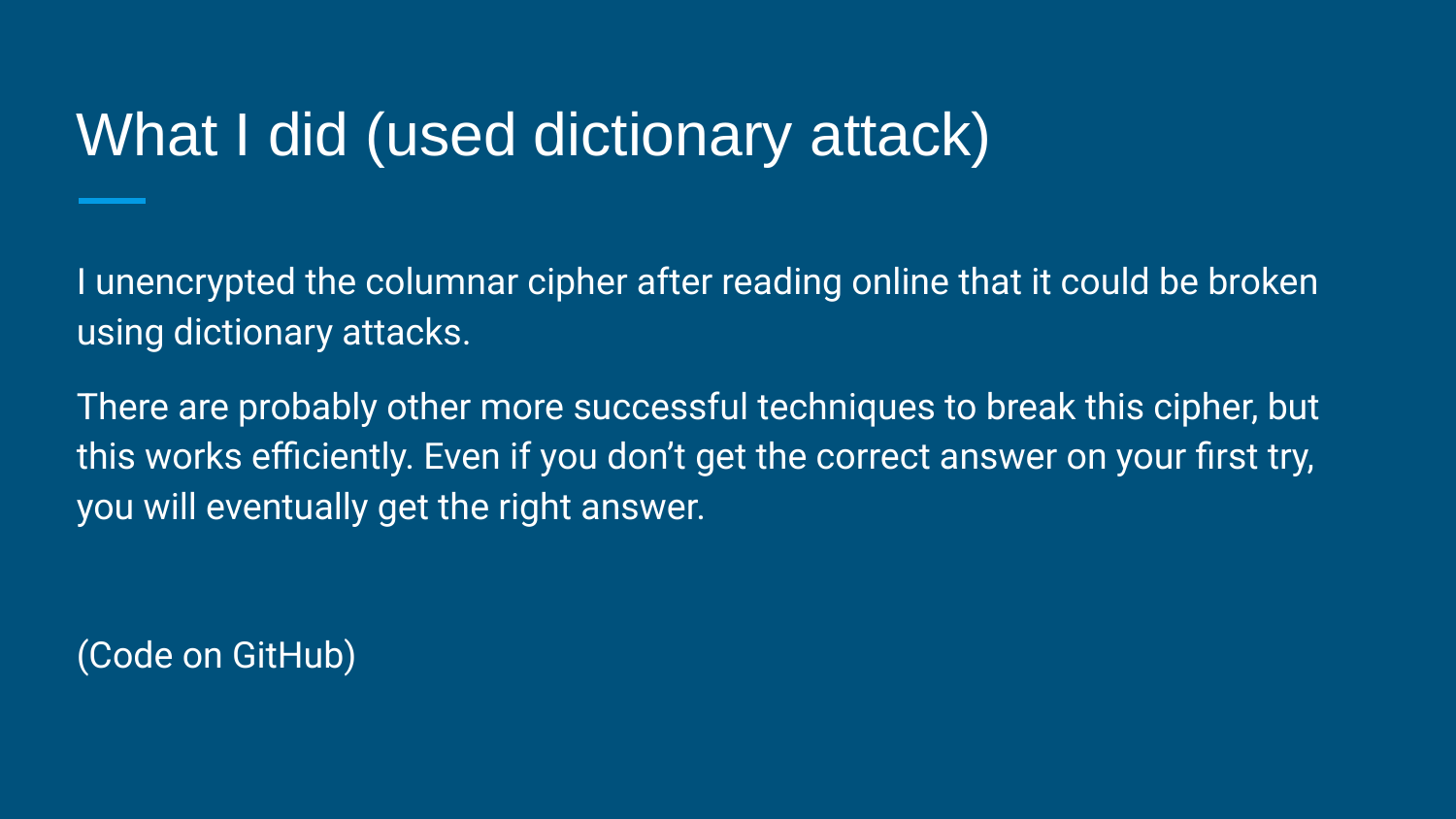

# What I did (used dictionary attack)
I unencrypted the columnar cipher after reading online that it could be broken using dictionary attacks.
There are probably other more successful techniques to break this cipher, but this works efficiently. Even if you don’t get the correct answer on your first try, you will eventually get the right answer.

(Code on GitHub)